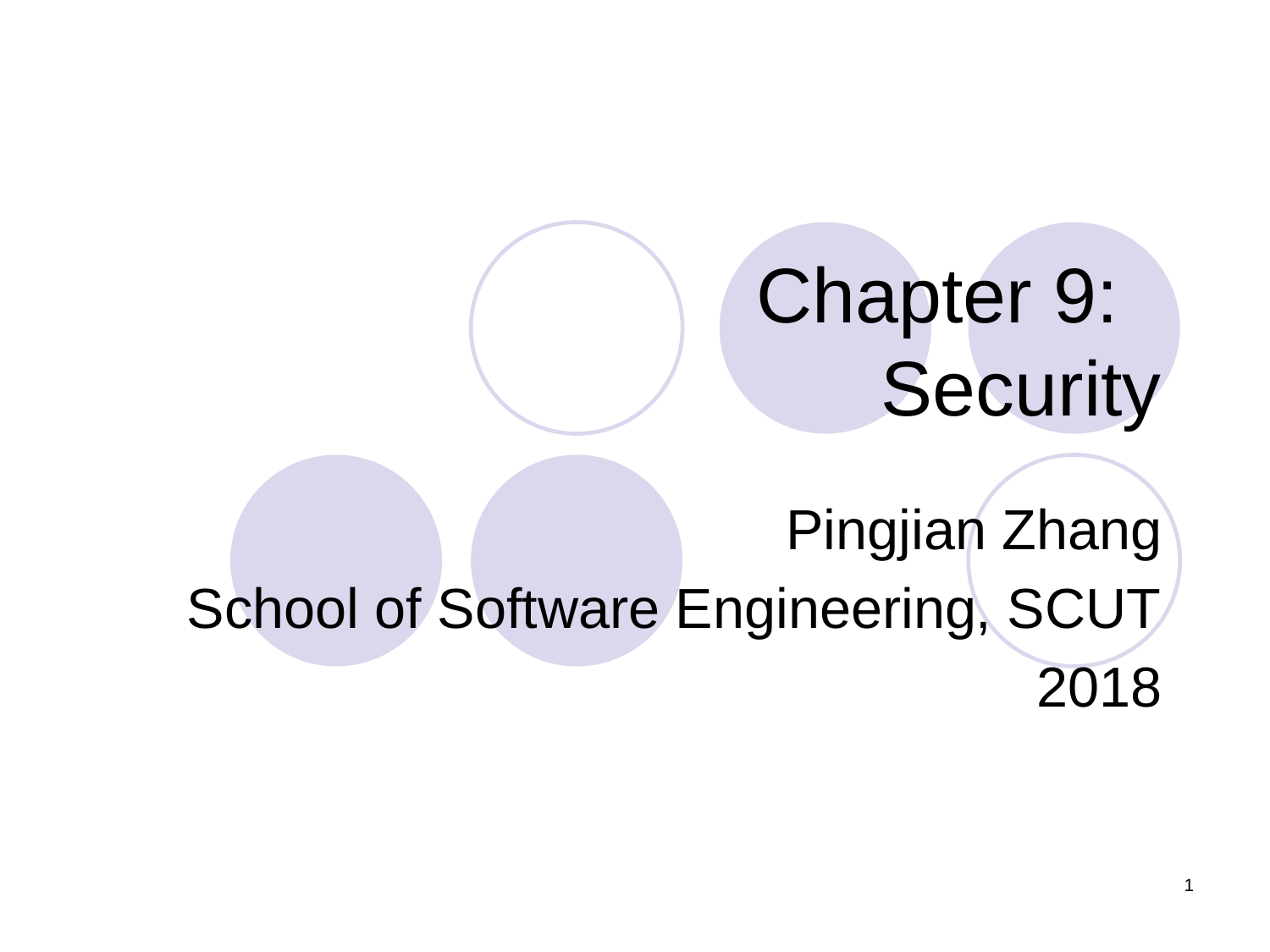

# Chapter 9: Security
Pingjian Zhang
School of Software Engineering, SCUT
2018

1